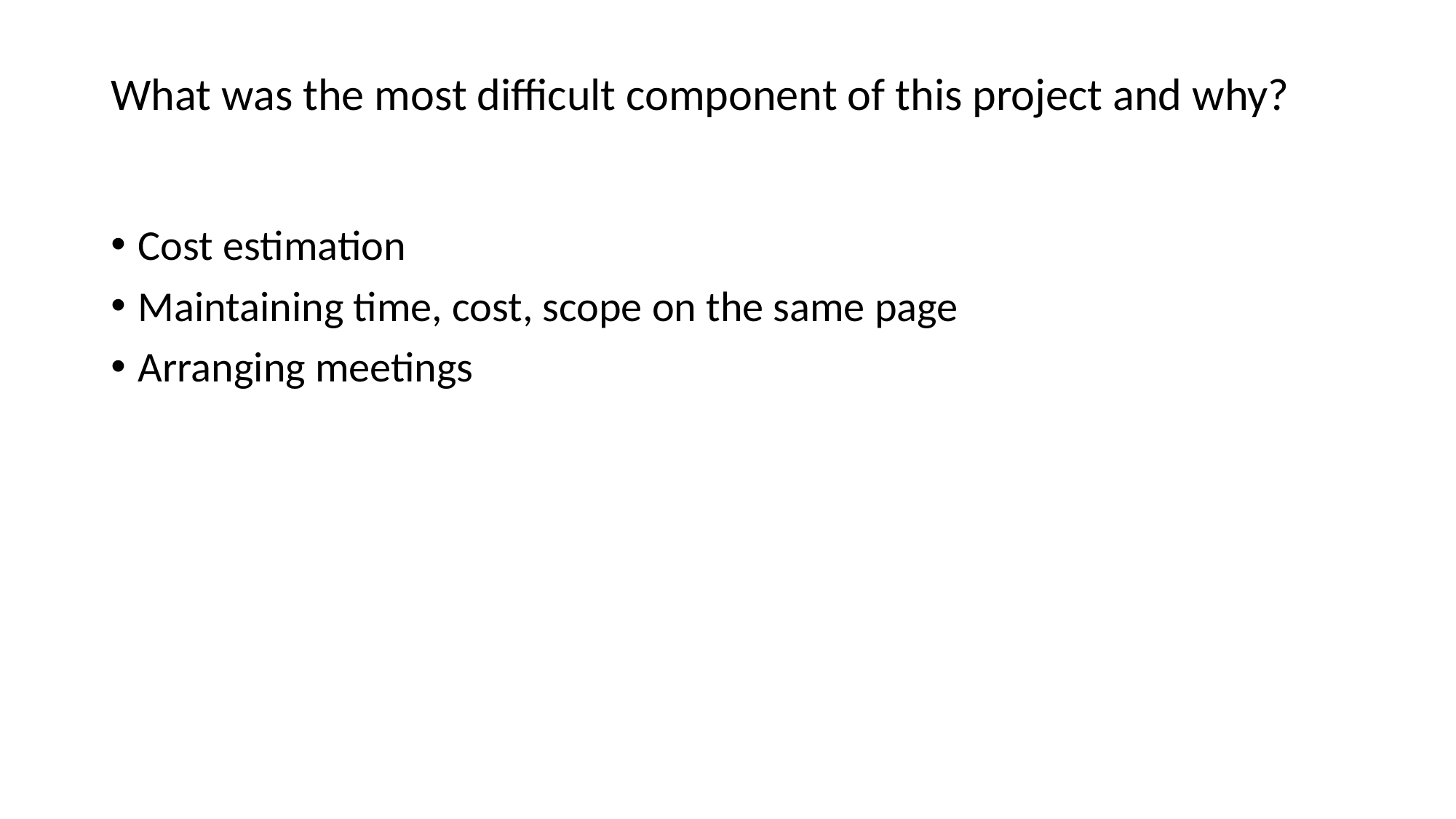

# What was the most difficult component of this project and why?
Cost estimation
Maintaining time, cost, scope on the same page
Arranging meetings